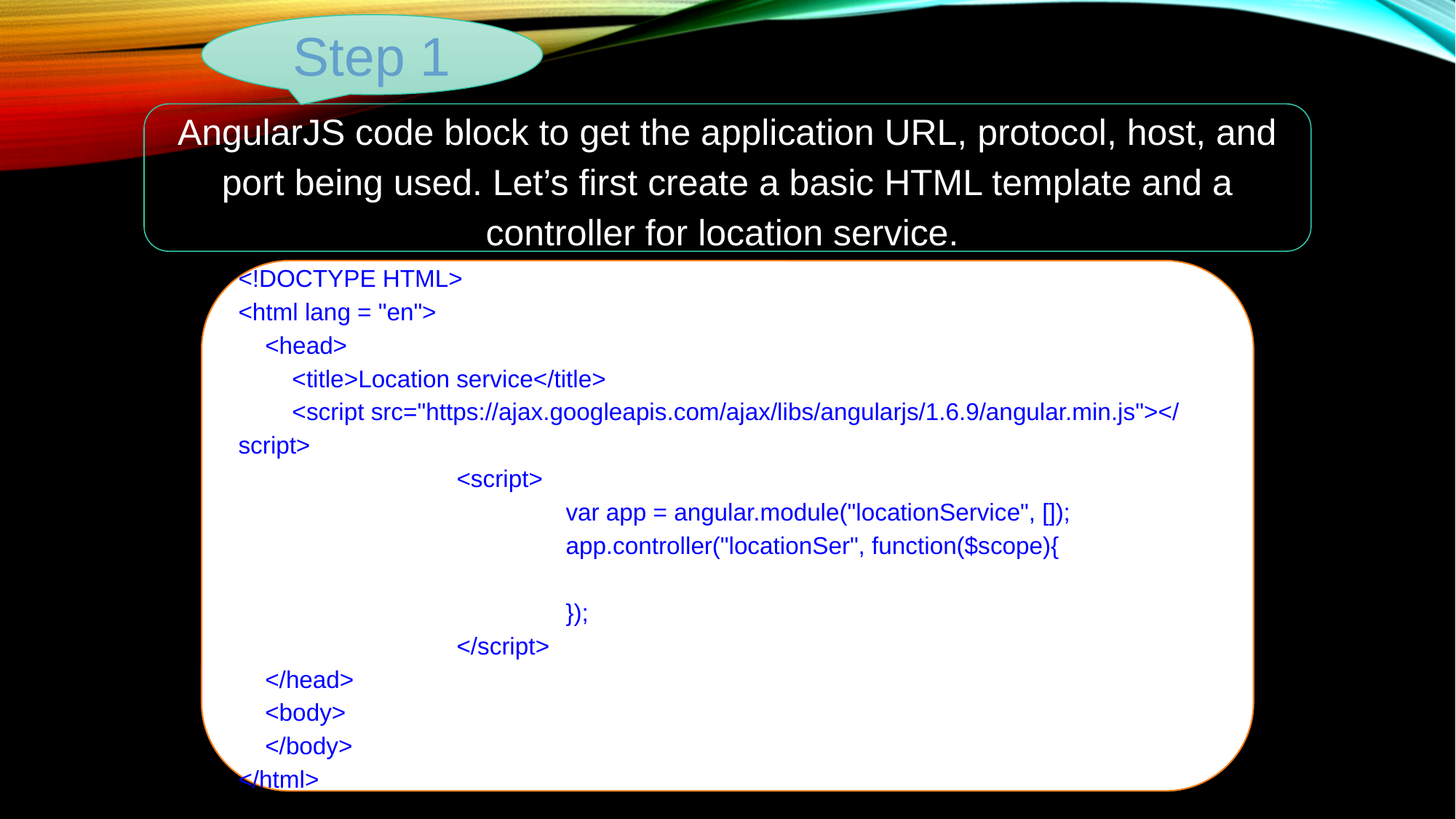

Step 1
AngularJS code block to get the application URL, protocol, host, and port being used. Let’s first create a basic HTML template and a controller for location service.
<!DOCTYPE HTML>
<html lang = "en">
    <head>
        <title>Location service</title>
        <script src="https://ajax.googleapis.com/ajax/libs/angularjs/1.6.9/angular.min.js"></script>
		<script>
			var app = angular.module("locationService", []);
			app.controller("locationSer", function($scope){

			});
		</script>
    </head>
    <body>
    </body>
</html>